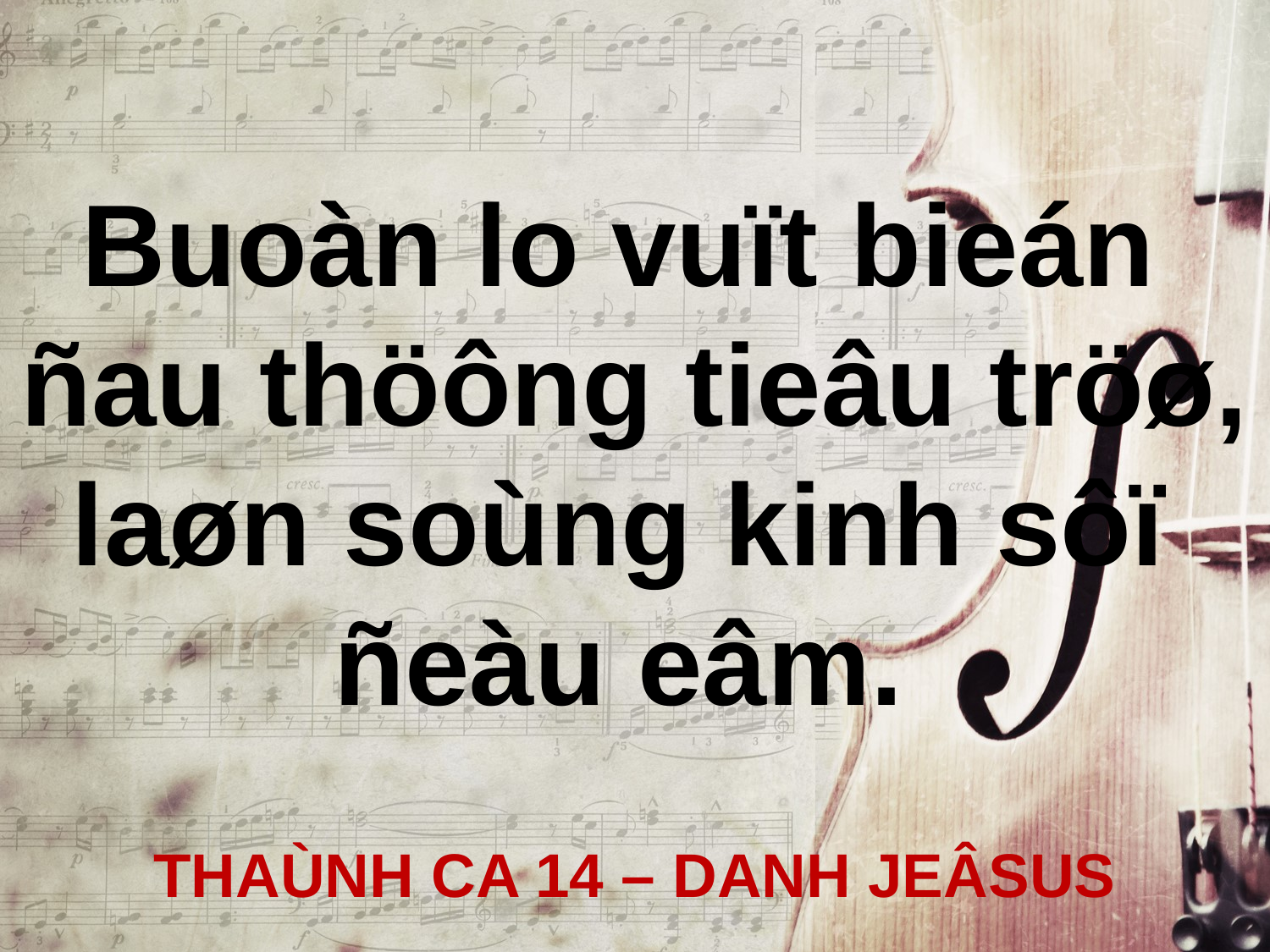

Buoàn lo vuït bieán
ñau thöông tieâu tröø,
laøn soùng kinh sôï
ñeàu eâm.
THAÙNH CA 14 – DANH JEÂSUS